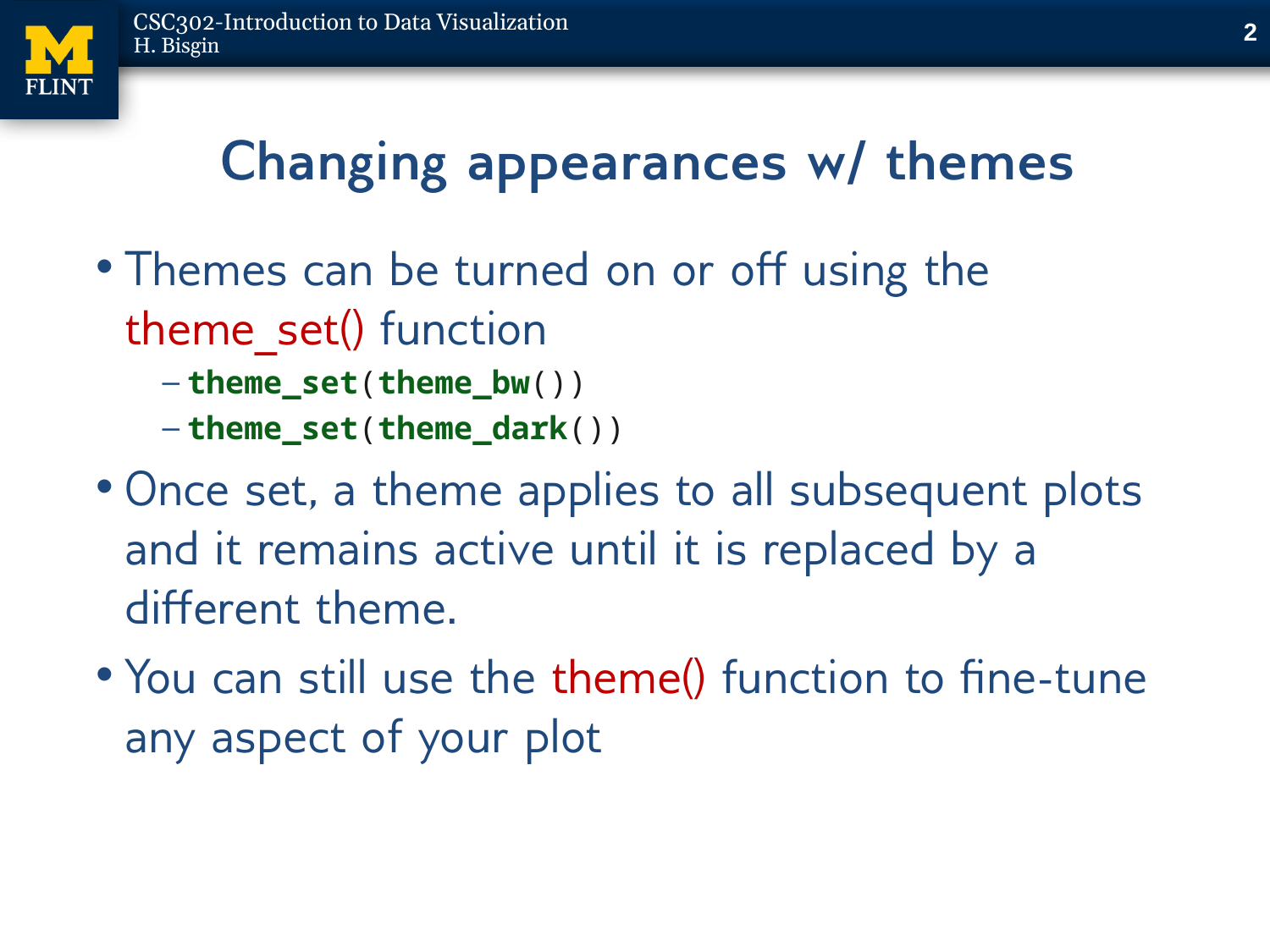

2
# Changing appearances w/ themes
Themes can be turned on or off using the theme_set() function
theme_set(theme_bw())
theme_set(theme_dark())
Once set, a theme applies to all subsequent plots and it remains active until it is replaced by a different theme.
You can still use the theme() function to fine-tune any aspect of your plot